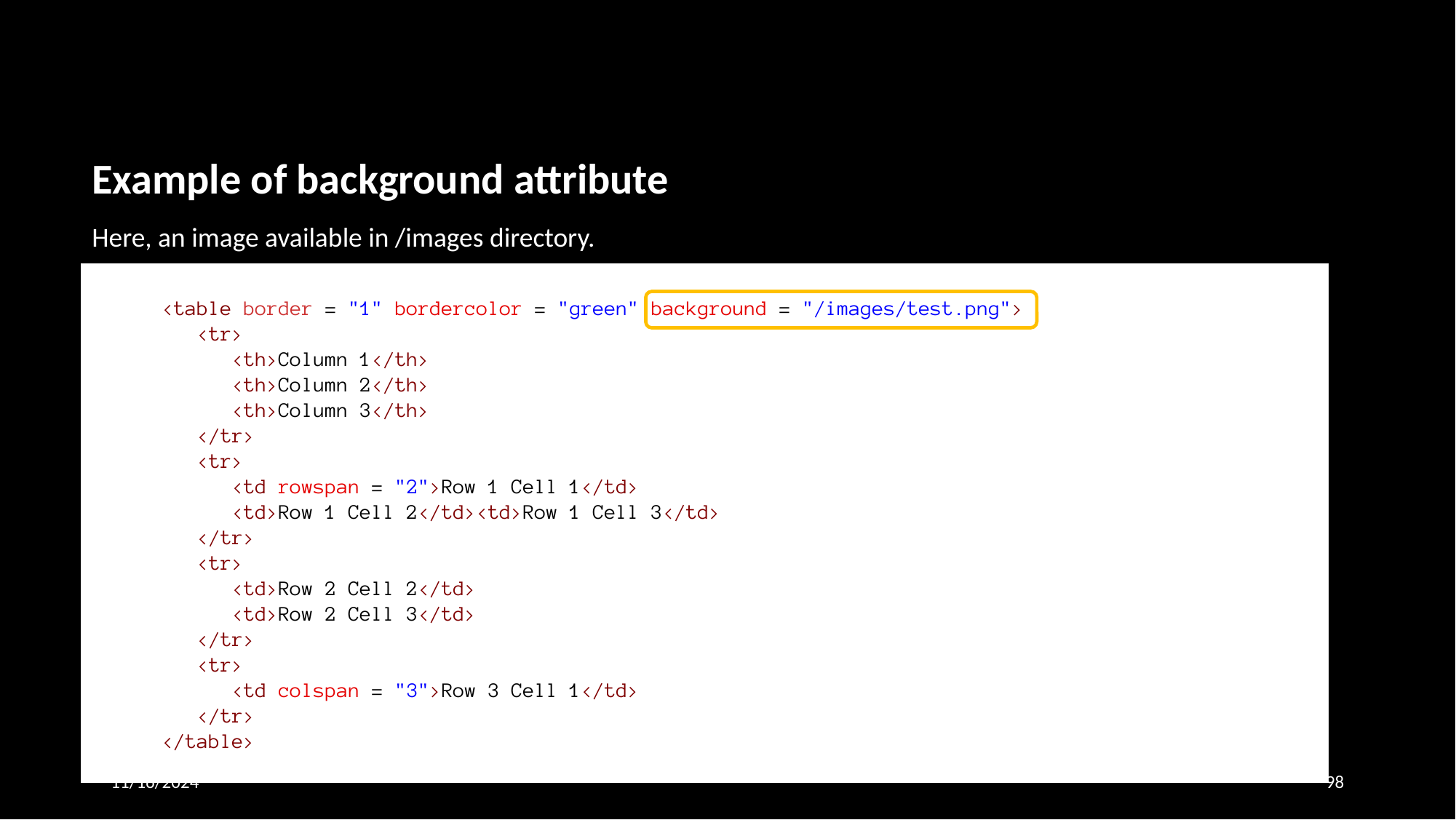

Example of background attribute
Here, an image available in /images directory.
      <table border = "1" bordercolor = "green" background = "/images/test.png">
         <tr>
            <th>Column 1</th>
            <th>Column 2</th>
            <th>Column 3</th>
         </tr>
         <tr>
            <td rowspan = "2">Row 1 Cell 1</td>
            <td>Row 1 Cell 2</td><td>Row 1 Cell 3</td>
         </tr>
         <tr>
            <td>Row 2 Cell 2</td>
            <td>Row 2 Cell 3</td>
         </tr>
         <tr>
            <td colspan = "3">Row 3 Cell 1</td>
         </tr>
      </table>

11/16/2024
98